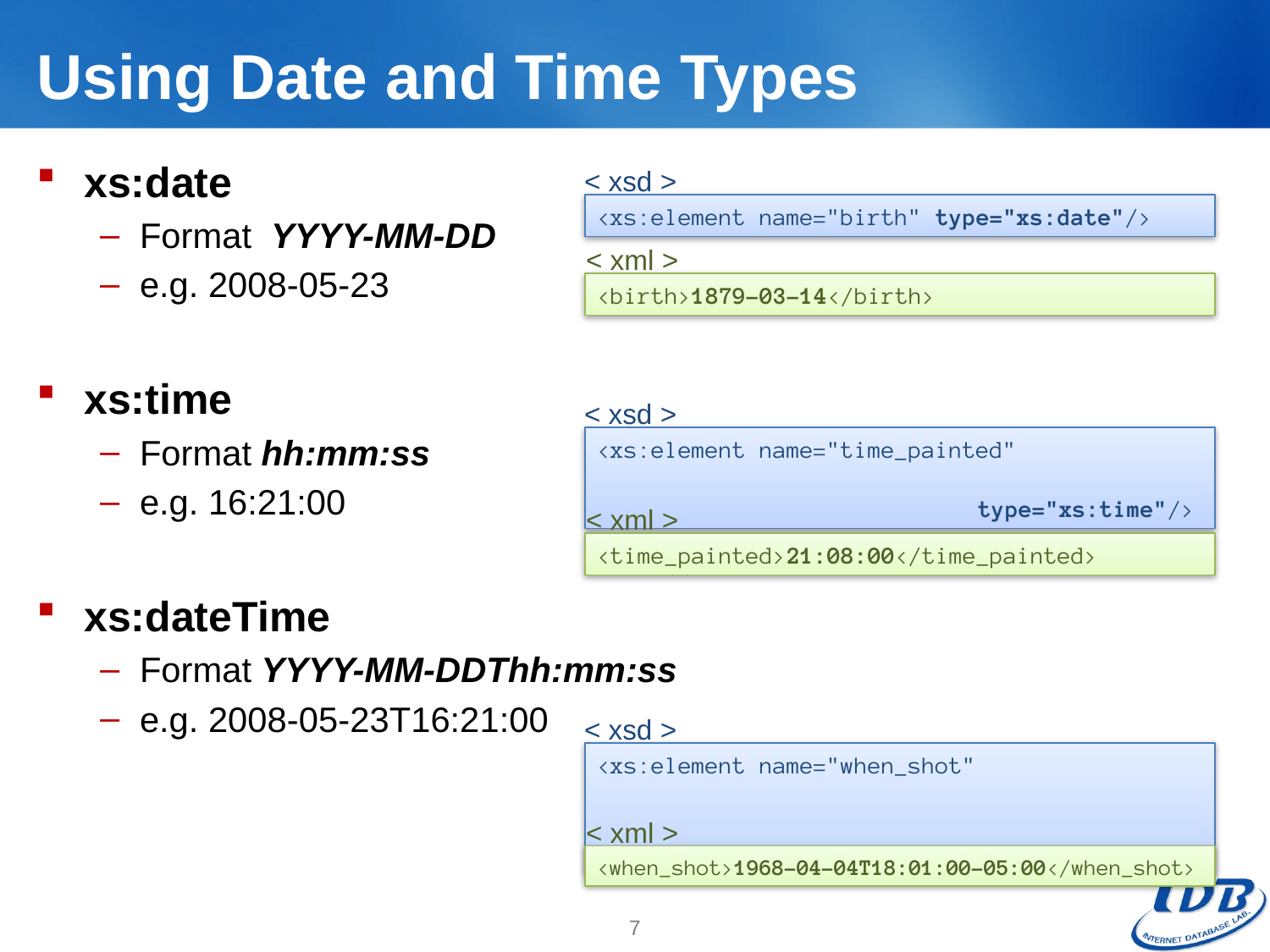

# Using Date and Time Types
xs:date
Format  YYYY-MM-DD
e.g. 2008-05-23

xs:time
Format hh:mm:ss
e.g. 16:21:00

xs:dateTime
Format YYYY-MM-DDThh:mm:ss
e.g. 2008-05-23T16:21:00
< xsd >
<xs:element name="birth" type="xs:date"/>
< xml >
<birth>1879-03-14</birth>
< xsd >
<xs:element name="time_painted"
							type="xs:time"/>
< xml >
<time_painted>21:08:00</time_painted>
< xsd >
<xs:element name="when_shot"
							type="xs:dateTime"/>
< xml >
<when_shot>1968-04-04T18:01:00-05:00</when_shot>
7